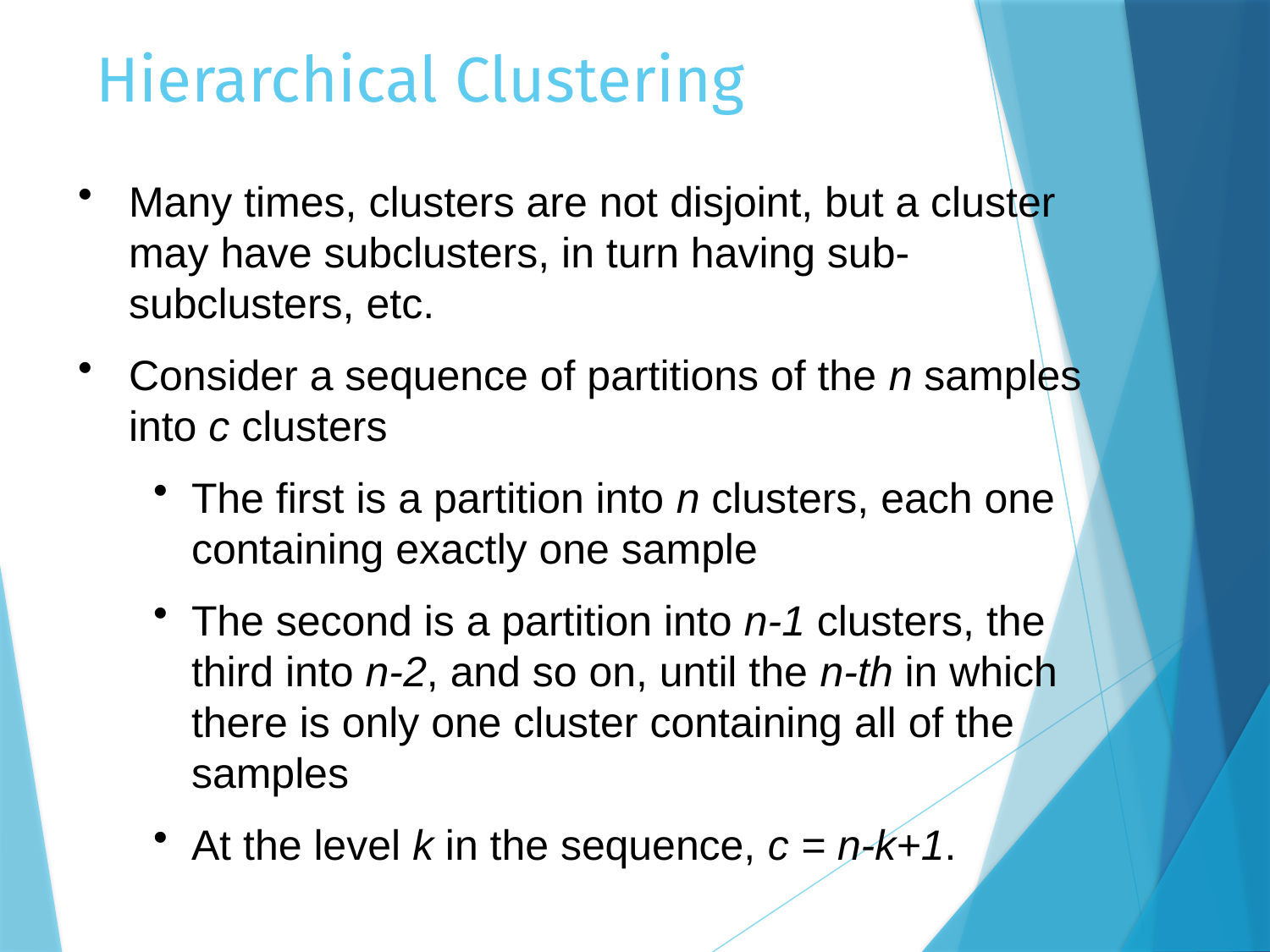

# Hierarchical Clustering
Many times, clusters are not disjoint, but a cluster may have subclusters, in turn having sub-subclusters, etc.
Consider a sequence of partitions of the n samples into c clusters
The first is a partition into n clusters, each one containing exactly one sample
The second is a partition into n-1 clusters, the third into n-2, and so on, until the n-th in which there is only one cluster containing all of the samples
At the level k in the sequence, c = n-k+1.